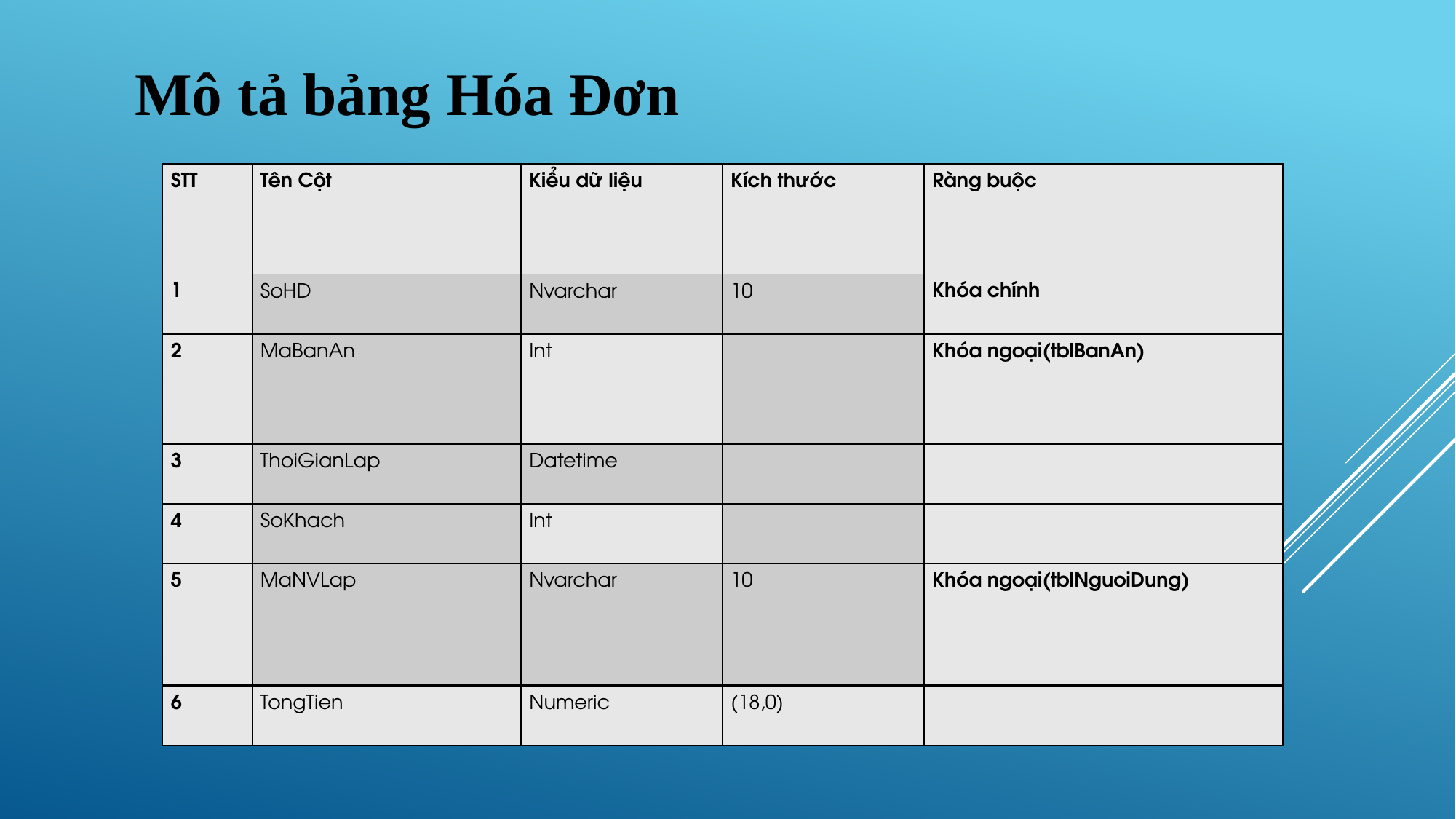

Mô tả bảng Hóa Đơn
| STT | Tên Cột | Kiểu dữ liệu | Kích thước | Ràng buộc |
| --- | --- | --- | --- | --- |
| 1 | SoHD | Nvarchar | 10 | Khóa chính |
| 2 | MaBanAn | Int |  | Khóa ngoại(tblBanAn) |
| 3 | ThoiGianLap | Datetime |  |  |
| 4 | SoKhach | Int |  |  |
| 5 | MaNVLap | Nvarchar | 10 | Khóa ngoại(tblNguoiDung) |
| 6 | TongTien | Numeric | (18,0) |  |